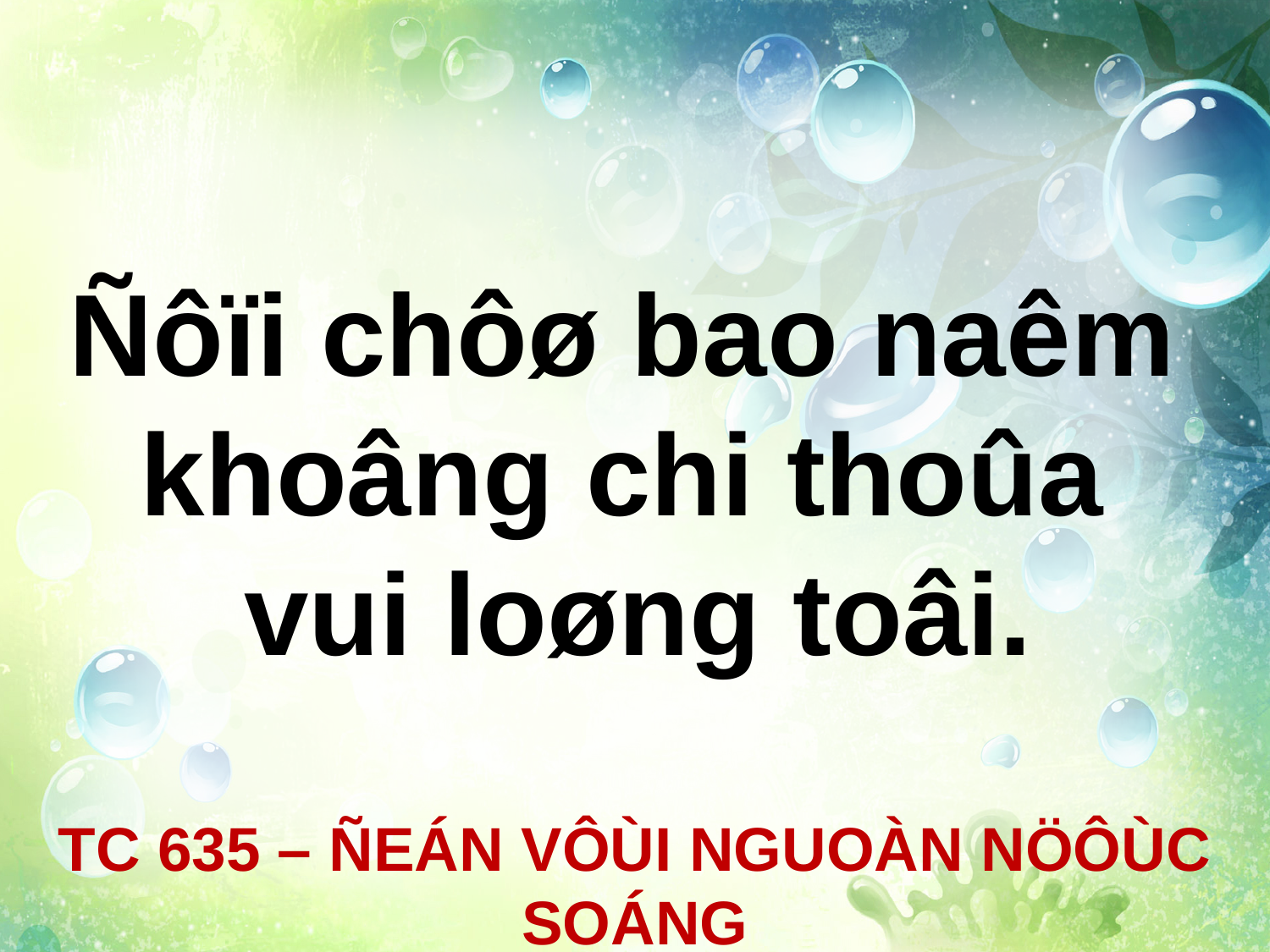

Ñôïi chôø bao naêm
khoâng chi thoûa
vui loøng toâi.
TC 635 – ÑEÁN VÔÙI NGUOÀN NÖÔÙC SOÁNG